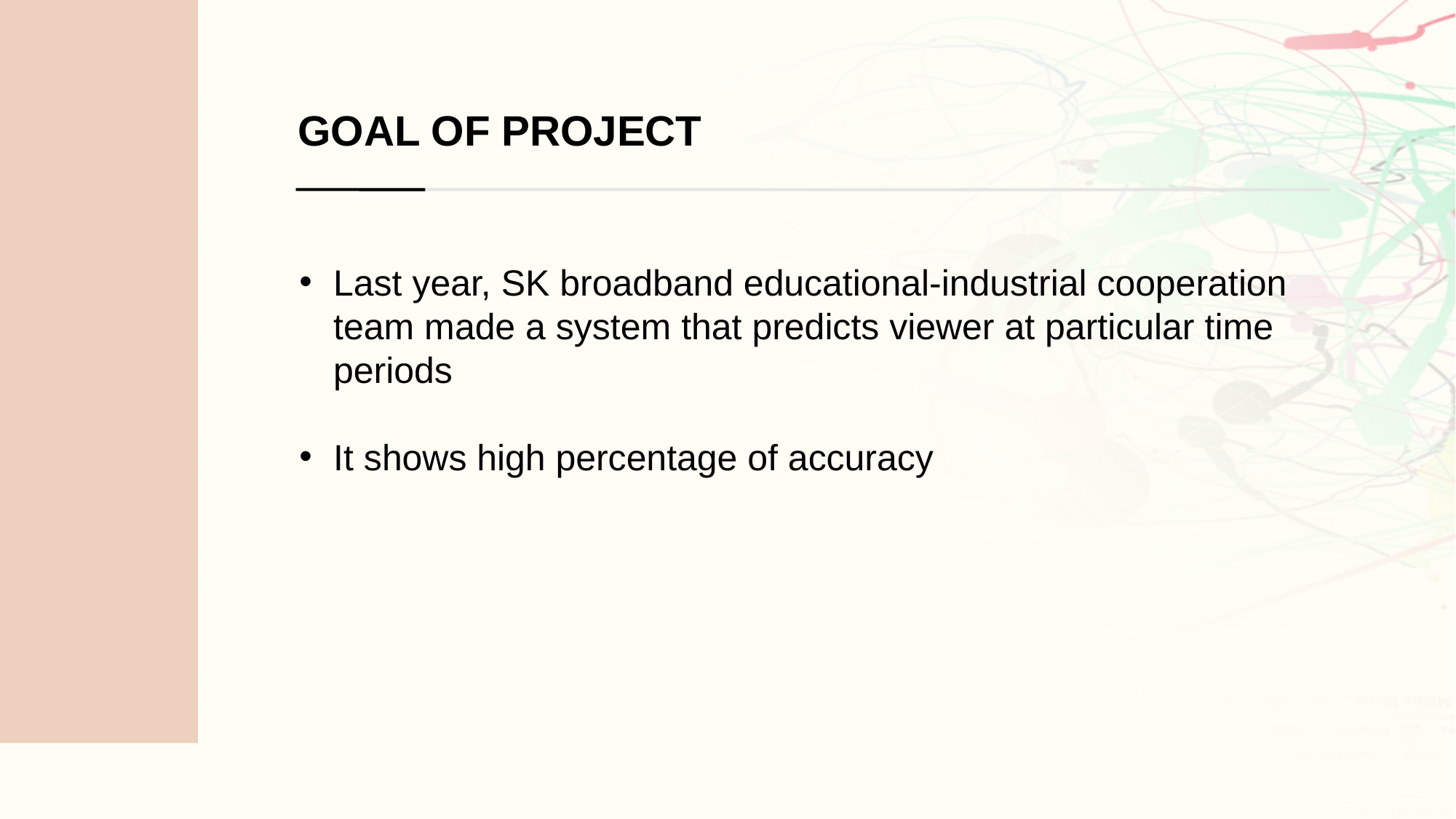

GOAL OF PROJECT

Last year, SK broadband educational-industrial cooperation team made a system that predicts viewer at particular time periods

It shows high percentage of accuracy